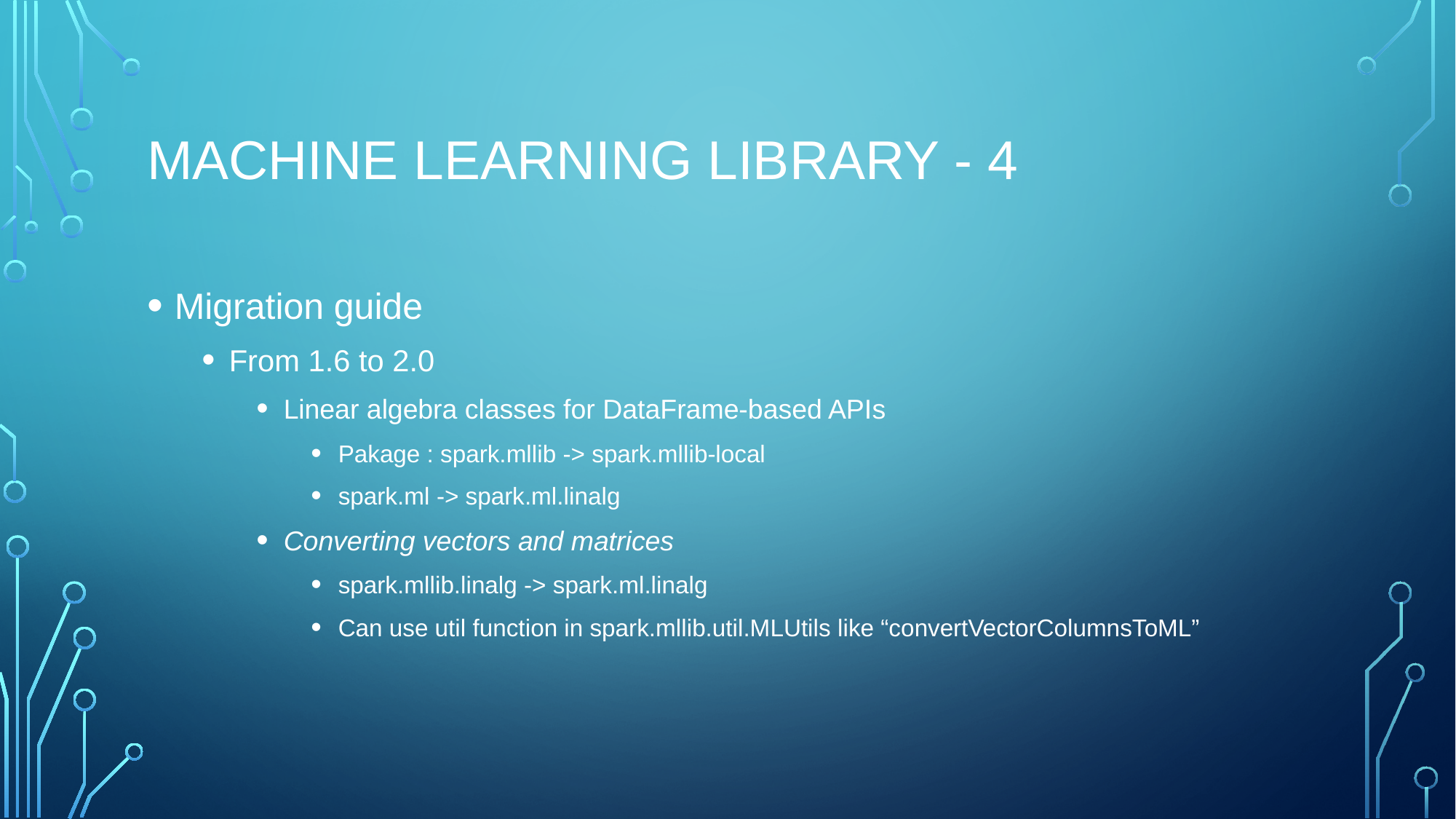

# Machine Learning library - 4
Migration guide
From 1.6 to 2.0
Linear algebra classes for DataFrame-based APIs
Pakage : spark.mllib -> spark.mllib-local
spark.ml -> spark.ml.linalg
Converting vectors and matrices
spark.mllib.linalg -> spark.ml.linalg
Can use util function in spark.mllib.util.MLUtils like “convertVectorColumnsToML”